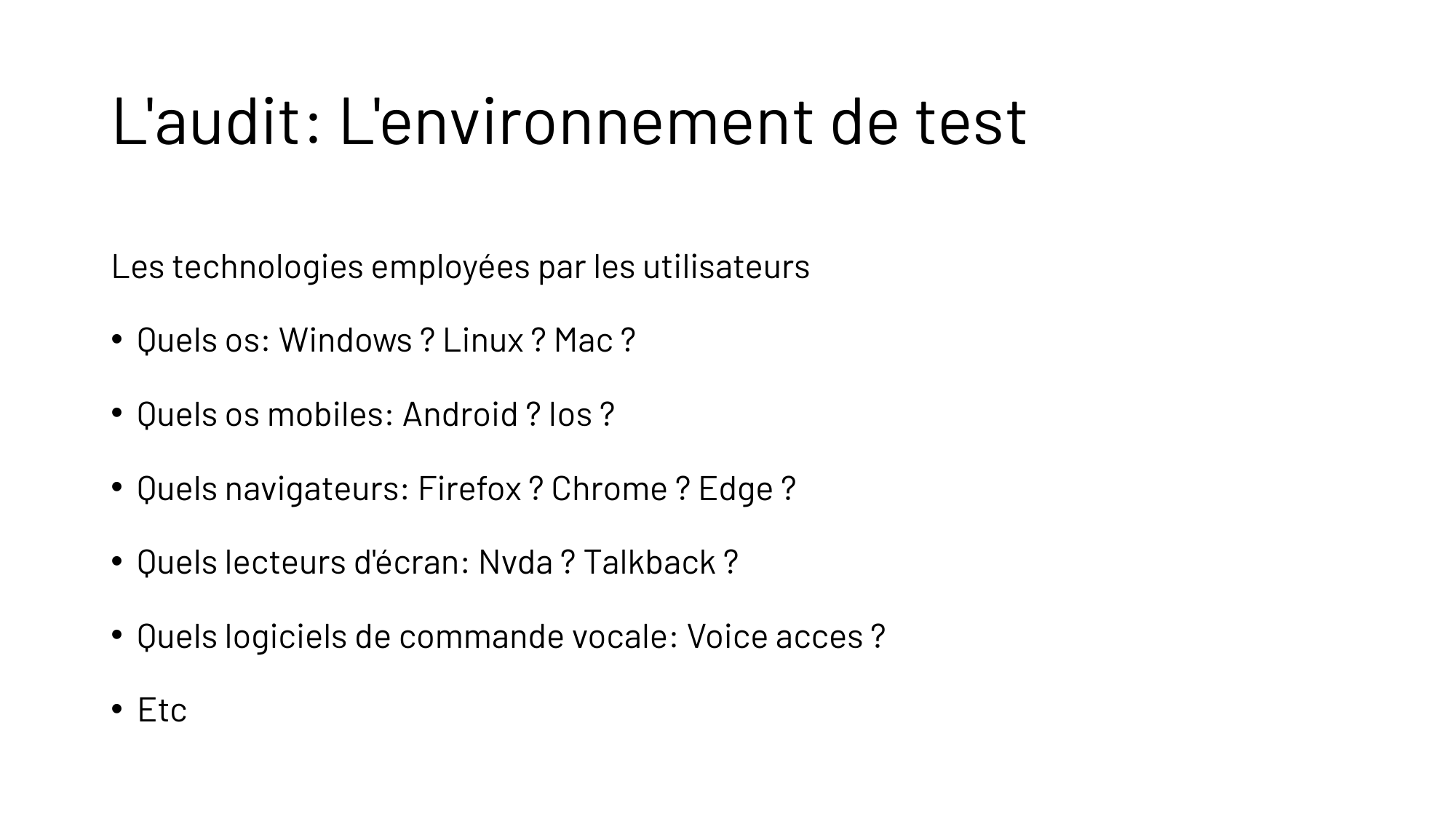

# L'audit: L'environnement de test
Les technologies employées par les utilisateurs
Quels os: Windows ? Linux ? Mac ?
Quels os mobiles: Android ? Ios ?
Quels navigateurs: Firefox ? Chrome ? Edge ?
Quels lecteurs d'écran: Nvda ? Talkback ?
Quels logiciels de commande vocale: Voice acces ?
Etc